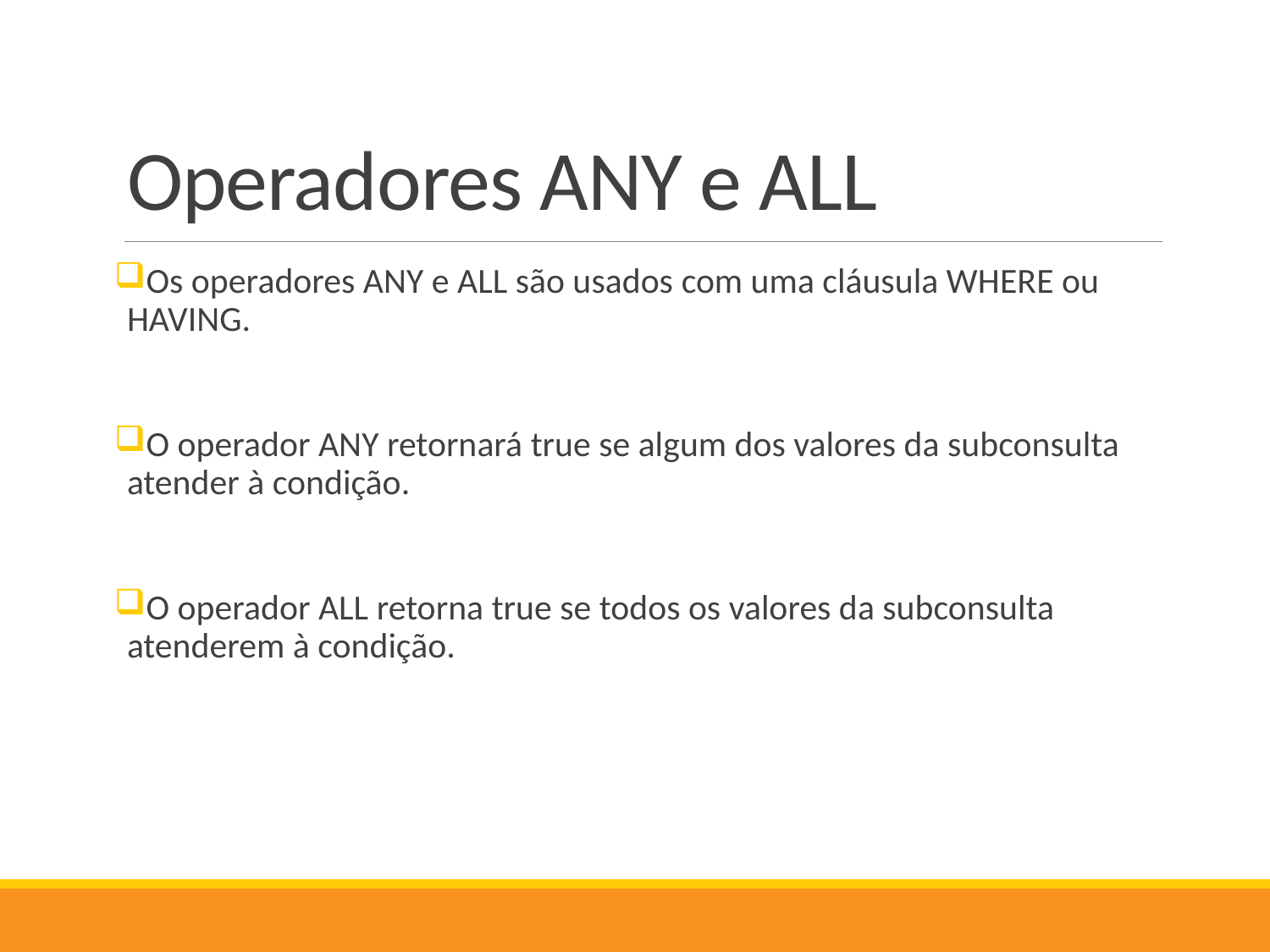

# Operadores ANY e ALL
Os operadores ANY e ALL são usados ​​com uma cláusula WHERE ou HAVING.

O operador ANY retornará true se algum dos valores da subconsulta atender à condição.

O operador ALL retorna true se todos os valores da subconsulta atenderem à condição.